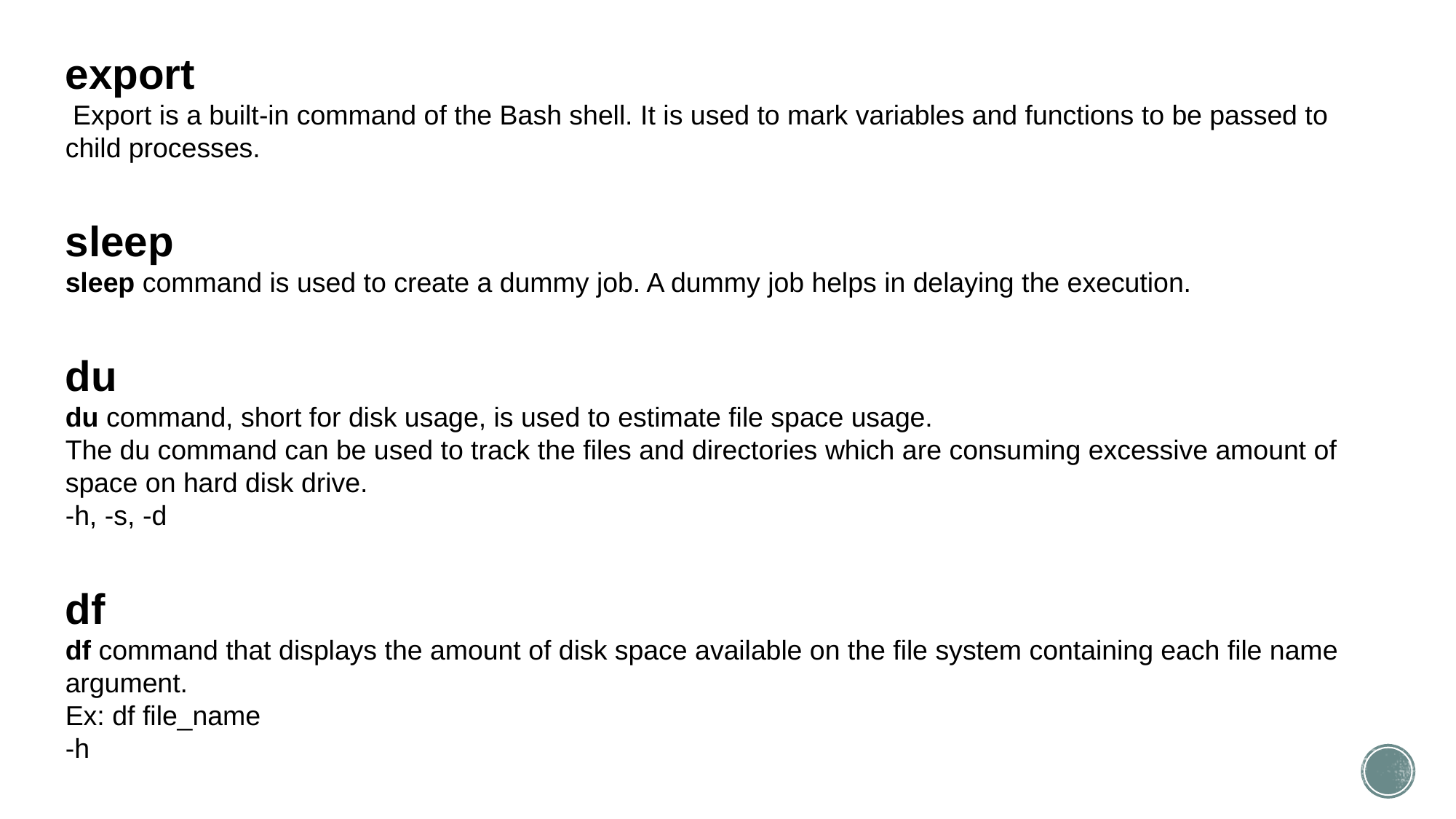

export
 Export is a built-in command of the Bash shell. It is used to mark variables and functions to be passed to child processes.

sleep
sleep command is used to create a dummy job. A dummy job helps in delaying the execution.

du
du command, short for disk usage, is used to estimate file space usage.
The du command can be used to track the files and directories which are consuming excessive amount of space on hard disk drive.
-h, -s, -d

df
df command that displays the amount of disk space available on the file system containing each file name argument.
Ex: df file_name
-h